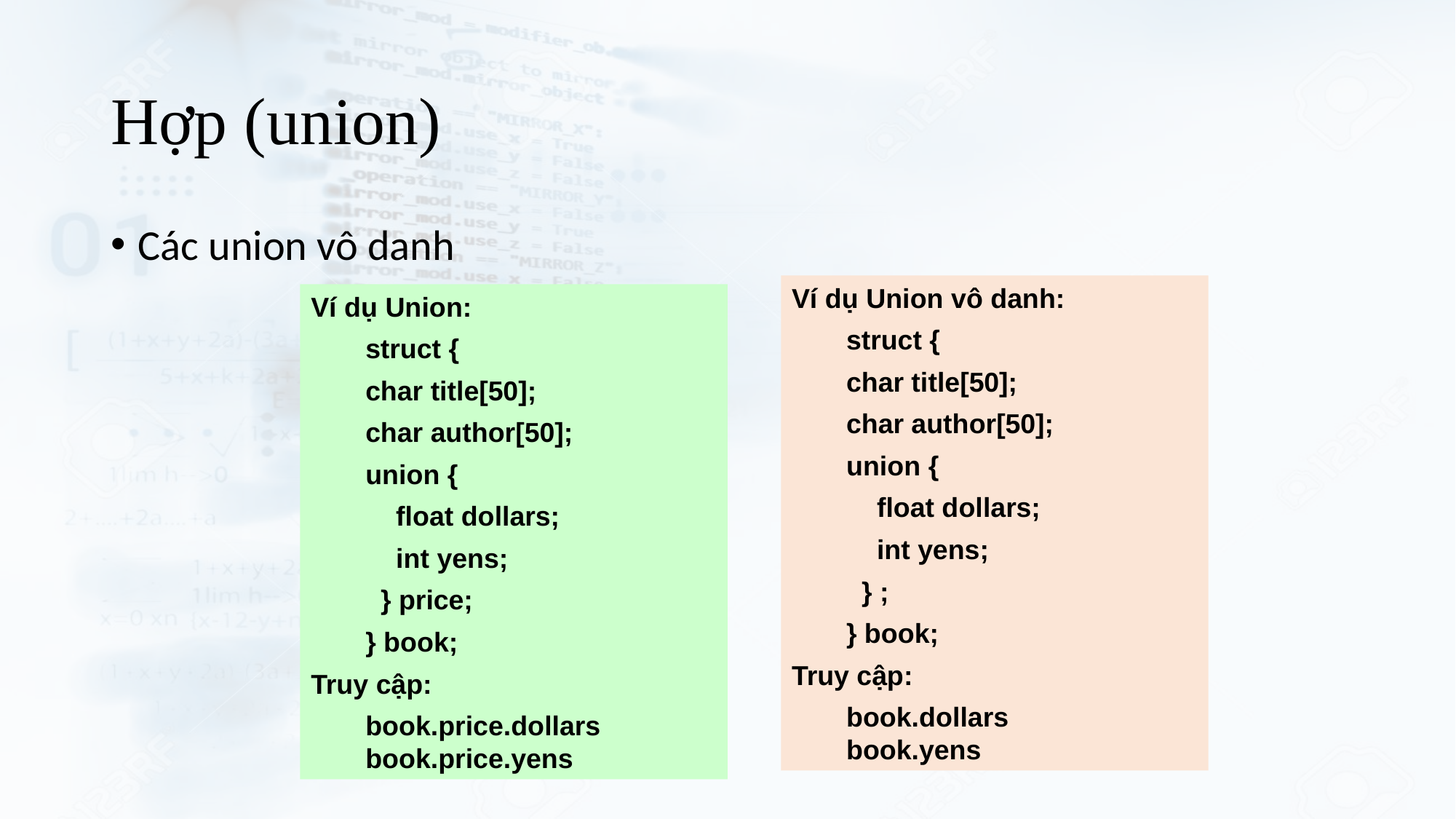

# Hợp (union)
Các union vô danh

Ví dụ Union vô danh:
struct {
char title[50];
char author[50];
union {
    float dollars;
    int yens;
  } ;
} book;
Truy cập:
book.dollars
book.yens
Ví dụ Union:
struct {
char title[50];
char author[50];
union {
    float dollars;
    int yens;
  } price;
} book;
Truy cập:
book.price.dollars
book.price.yens